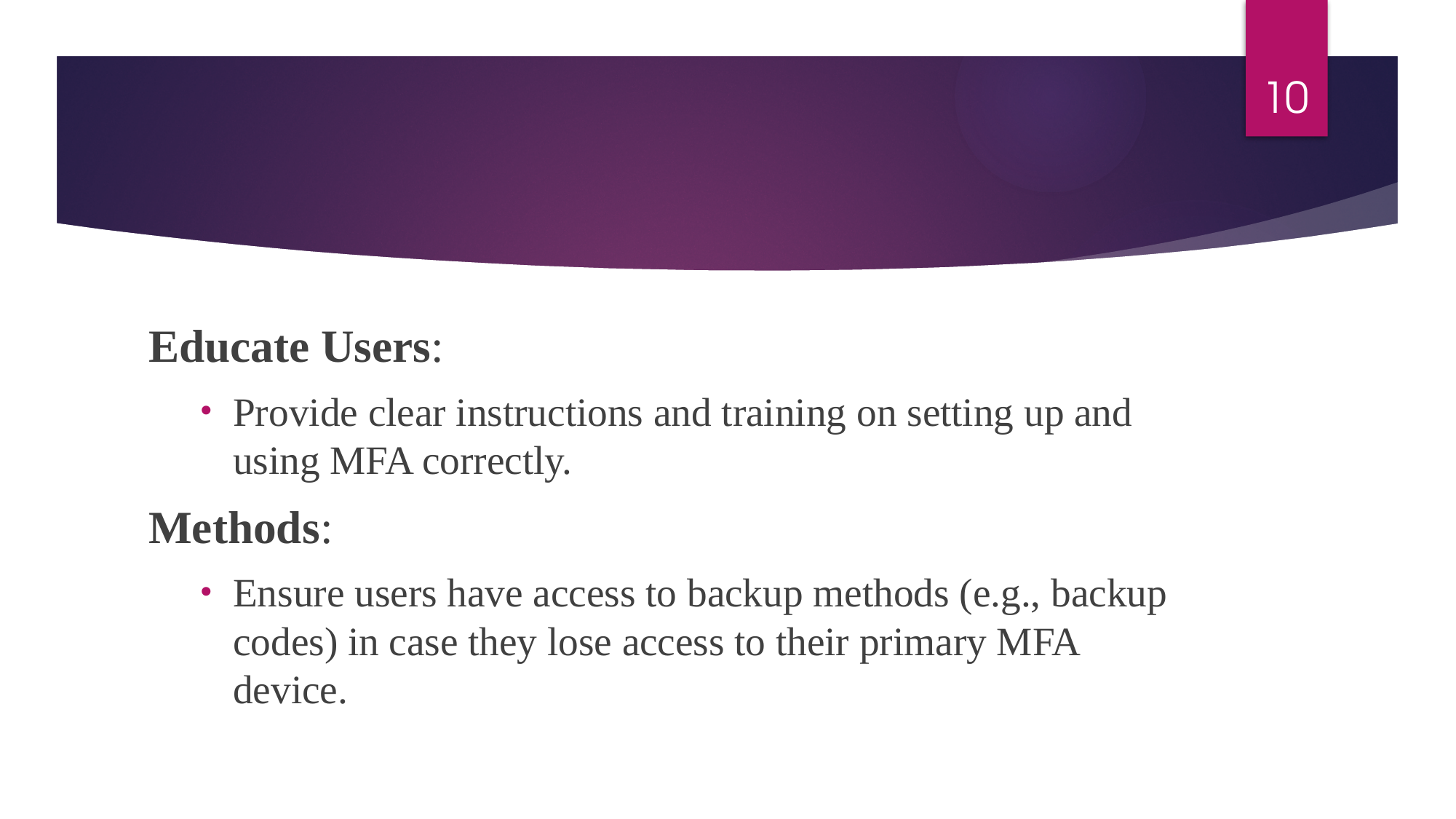

10
#
Educate Users:
Provide clear instructions and training on setting up and using MFA correctly.
Methods:
Ensure users have access to backup methods (e.g., backup codes) in case they lose access to their primary MFA device.